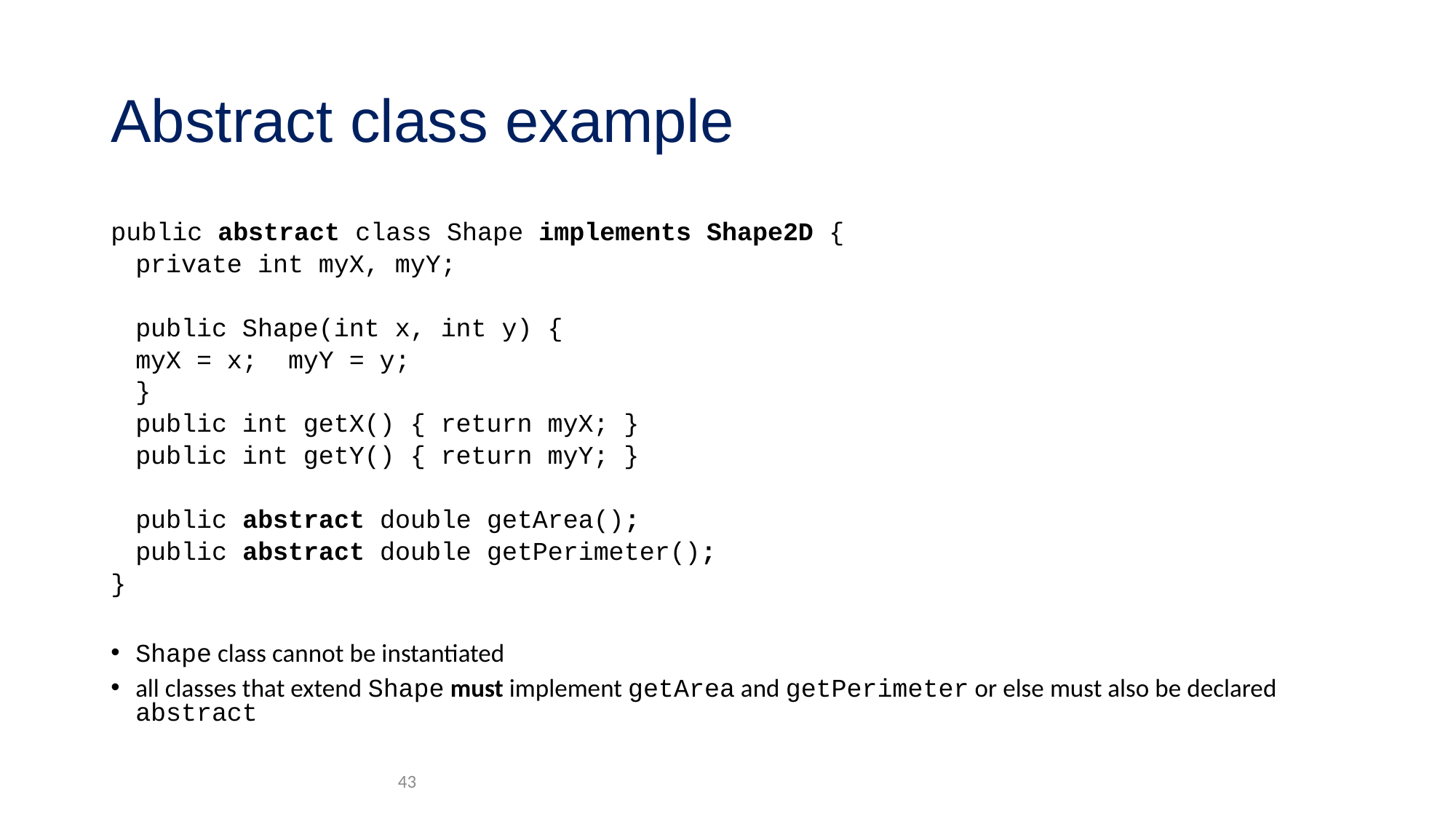

# Abstract class example
public abstract class Shape implements Shape2D {
	private int myX, myY;

	public Shape(int x, int y) {
		myX = x;  myY = y;
	}
	public int getX() { return myX; }
	public int getY() { return myY; }

	public abstract double getArea();
	public abstract double getPerimeter();
}

Shape class cannot be instantiated
all classes that extend Shape must implement getArea and getPerimeter or else must also be declared abstract
43